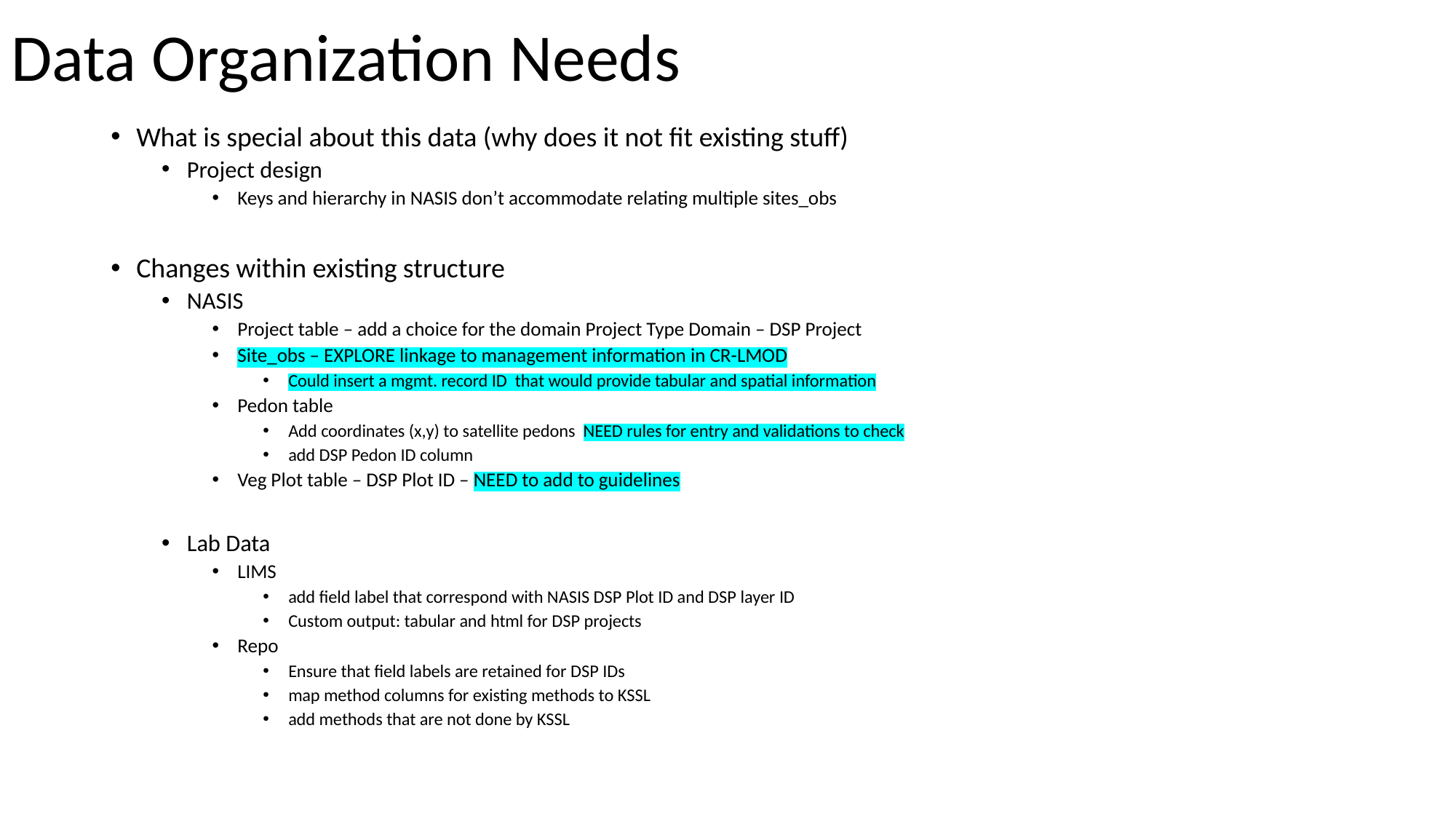

# Data Organization Needs
What is special about this data (why does it not fit existing stuff)
Project design
Keys and hierarchy in NASIS don’t accommodate relating multiple sites_obs

Changes within existing structure
NASIS
Project table – add a choice for the domain Project Type Domain – DSP Project
Site_obs – EXPLORE linkage to management information in CR-LMOD
Could insert a mgmt. record ID  that would provide tabular and spatial information
Pedon table
Add coordinates (x,y) to satellite pedons  NEED rules for entry and validations to check
add DSP Pedon ID column
Veg Plot table – DSP Plot ID – NEED to add to guidelines

Lab Data
LIMS
add field label that correspond with NASIS DSP Plot ID and DSP layer ID
Custom output: tabular and html for DSP projects
Repo
Ensure that field labels are retained for DSP IDs
map method columns for existing methods to KSSL
add methods that are not done by KSSL